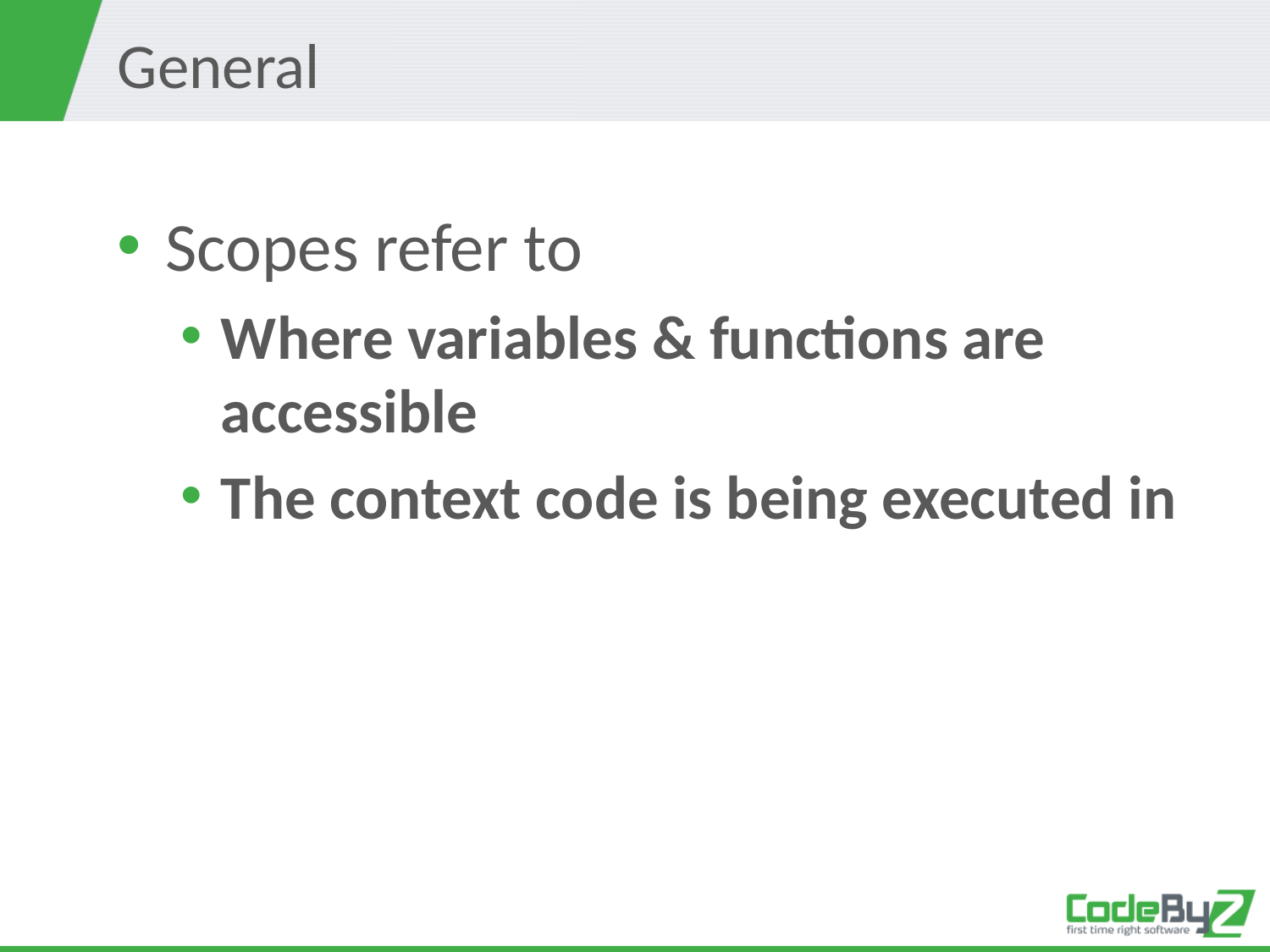

# General
Scopes refer to
Where variables & functions are accessible
The context code is being executed in